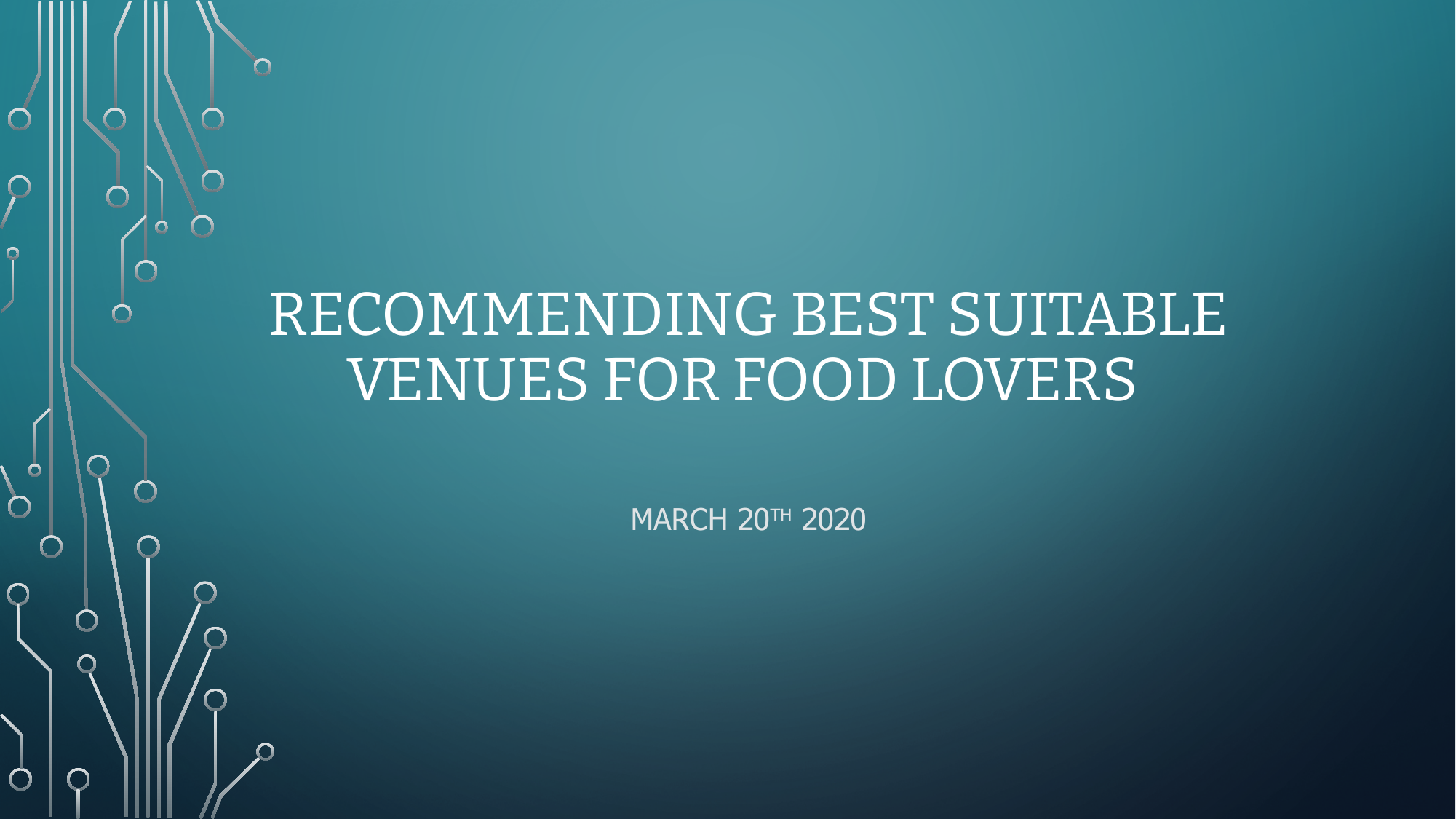

# Recommending best suitable venues for food lovers
March 20th 2020